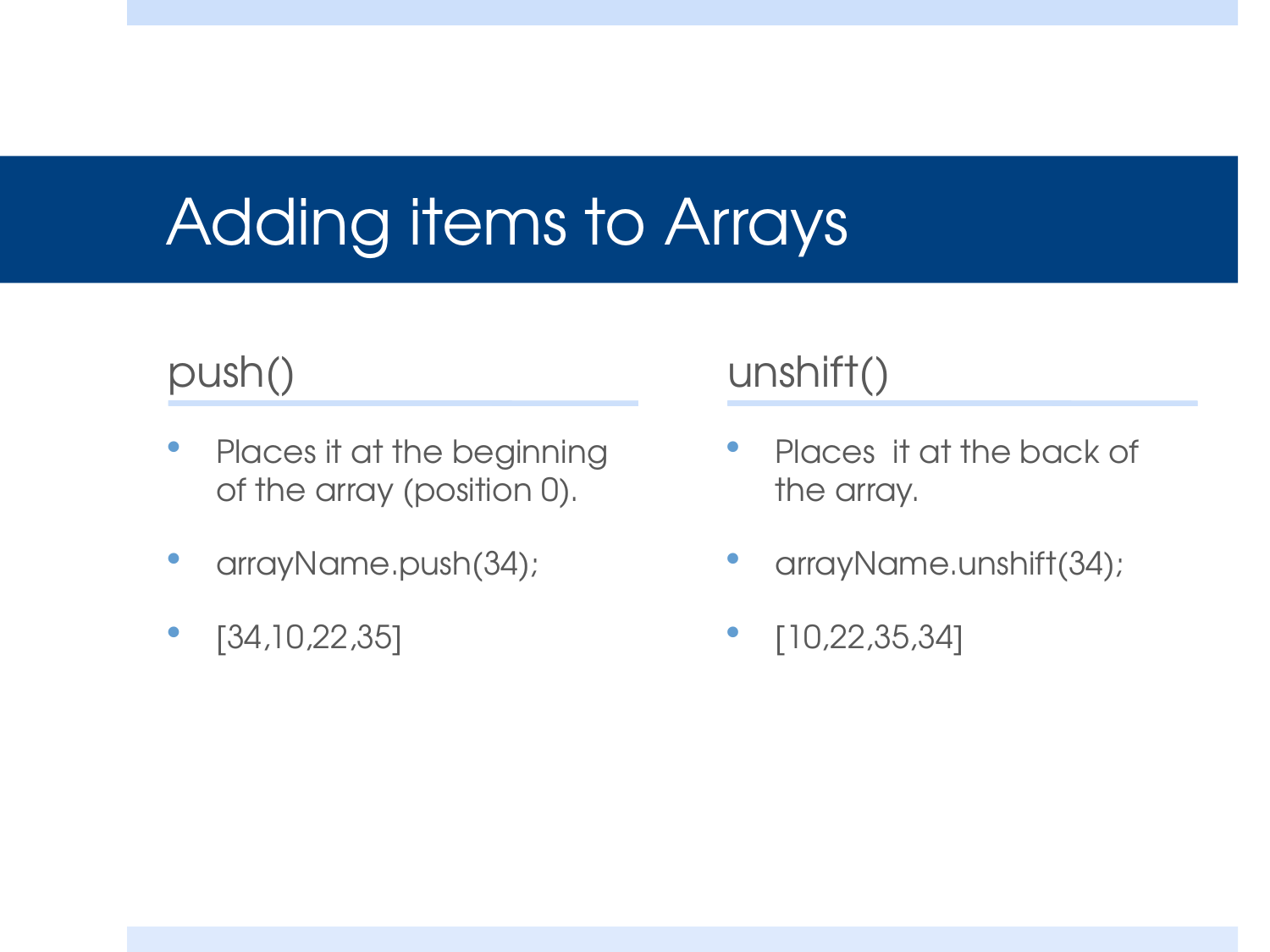

# Adding items to Arrays
push()
unshift()
Places it at the beginning of the array (position 0).
arrayName.push(34);
[34,10,22,35]
Places  it at the back of the array.
arrayName.unshift(34);
[10,22,35,34]